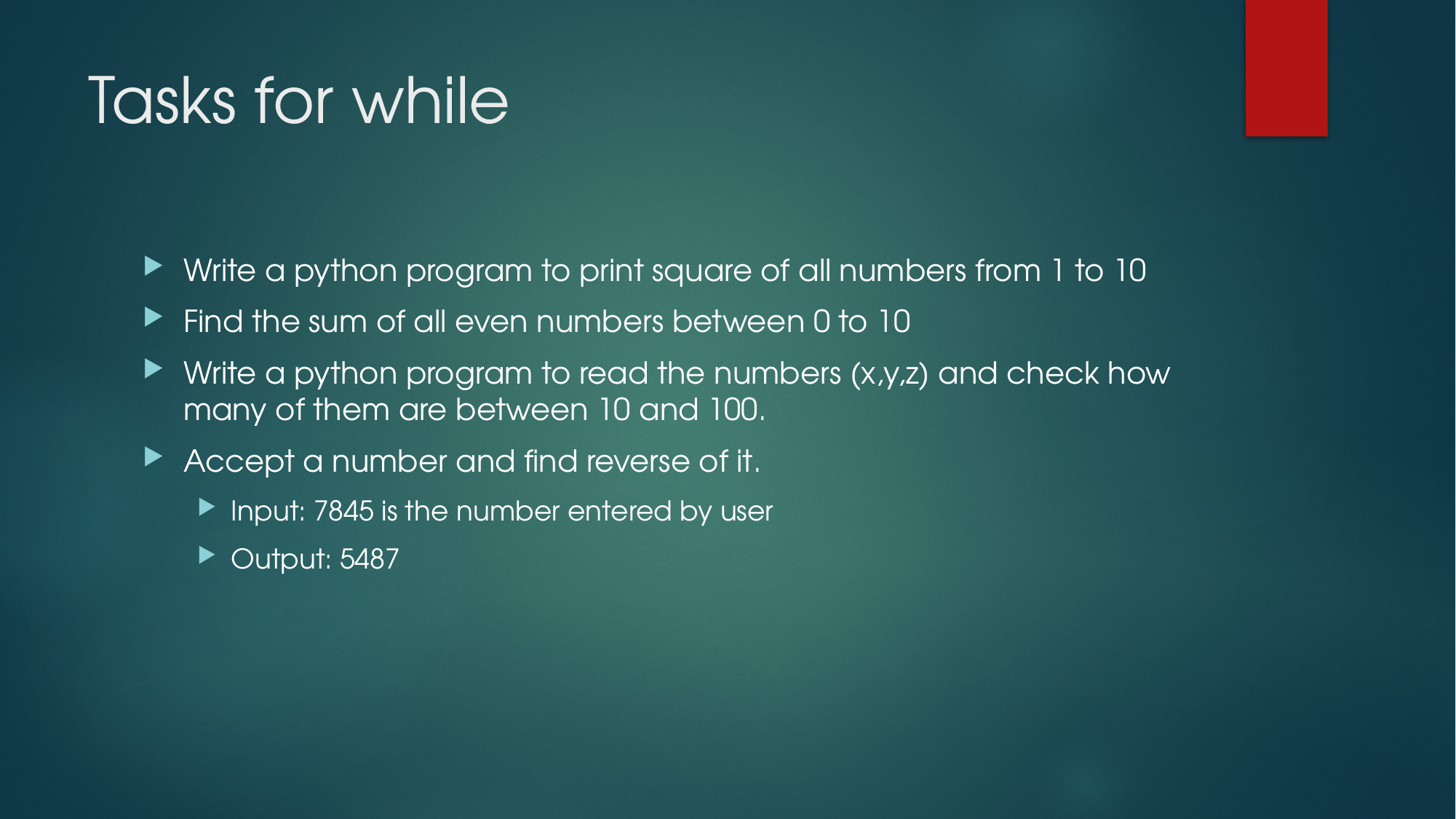

# Tasks for while
Write a python program to print square of all numbers from 1 to 10
Find the sum of all even numbers between 0 to 10
Write a python program to read the numbers (x,y,z) and check how many of them are between 10 and 100.
Accept a number and find reverse of it.
Input: 7845 is the number entered by user
Output: 5487